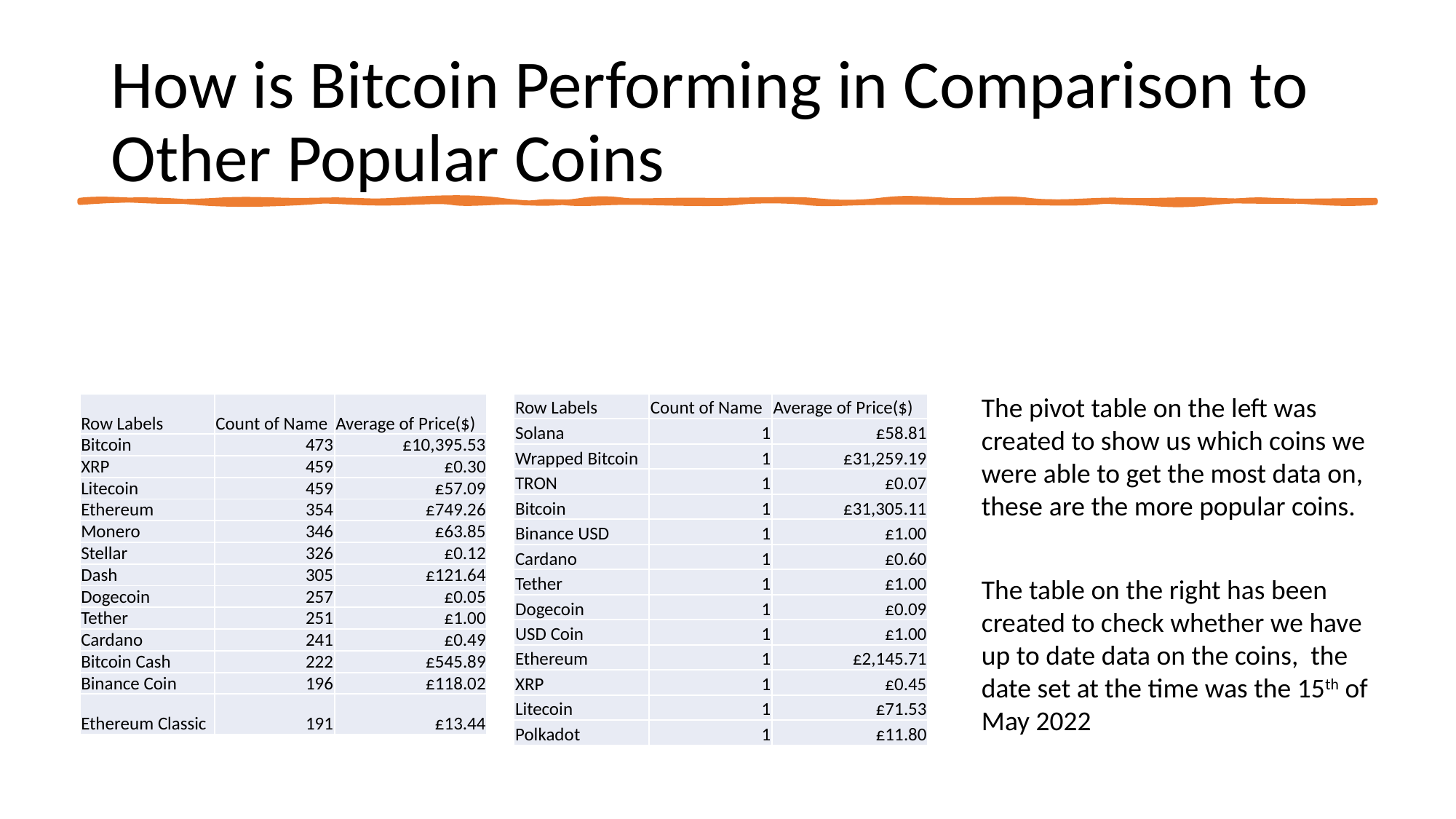

# How is Bitcoin Performing in Comparison to Other Popular Coins

The pivot table on the left was created to show us which coins we were able to get the most data on, these are the more popular coins.

The table on the right has been created to check whether we have up to date data on the coins,  the date set at the time was the 15th of May 2022
| Row Labels | Count of Name | Average of Price($) |
| --- | --- | --- |
| Bitcoin | 473 | £10,395.53 |
| XRP | 459 | £0.30 |
| Litecoin | 459 | £57.09 |
| Ethereum | 354 | £749.26 |
| Monero | 346 | £63.85 |
| Stellar | 326 | £0.12 |
| Dash | 305 | £121.64 |
| Dogecoin | 257 | £0.05 |
| Tether | 251 | £1.00 |
| Cardano | 241 | £0.49 |
| Bitcoin Cash | 222 | £545.89 |
| Binance Coin | 196 | £118.02 |
| Ethereum Classic | 191 | £13.44 |
| Row Labels | Count of Name | Average of Price($) |
| --- | --- | --- |
| Solana | 1 | £58.81 |
| Wrapped Bitcoin | 1 | £31,259.19 |
| TRON | 1 | £0.07 |
| Bitcoin | 1 | £31,305.11 |
| Binance USD | 1 | £1.00 |
| Cardano | 1 | £0.60 |
| Tether | 1 | £1.00 |
| Dogecoin | 1 | £0.09 |
| USD Coin | 1 | £1.00 |
| Ethereum | 1 | £2,145.71 |
| XRP | 1 | £0.45 |
| Litecoin | 1 | £71.53 |
| Polkadot | 1 | £11.80 |
12